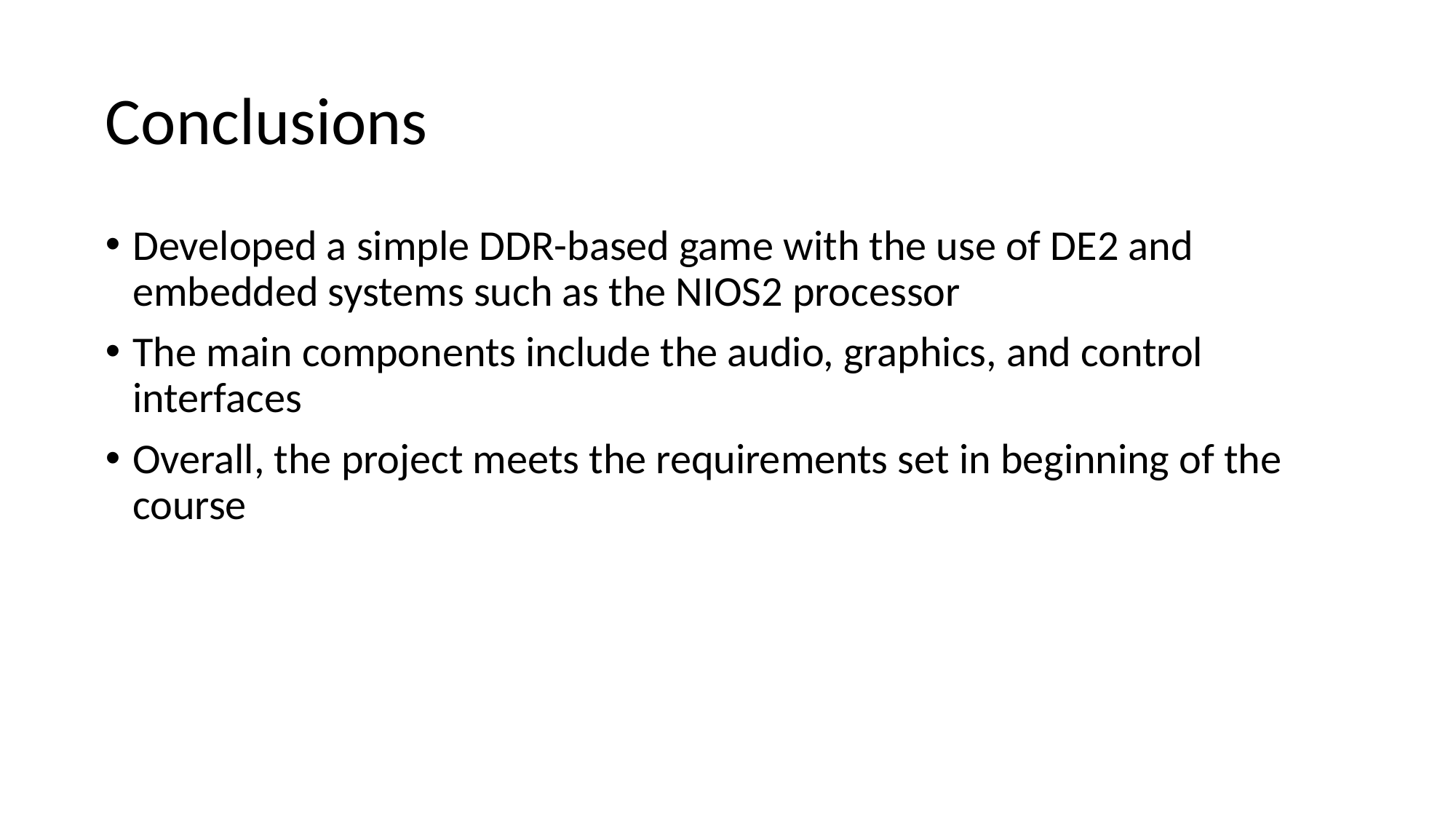

# Conclusions
Developed a simple DDR-based game with the use of DE2 and embedded systems such as the NIOS2 processor
The main components include the audio, graphics, and control interfaces
Overall, the project meets the requirements set in beginning of the course